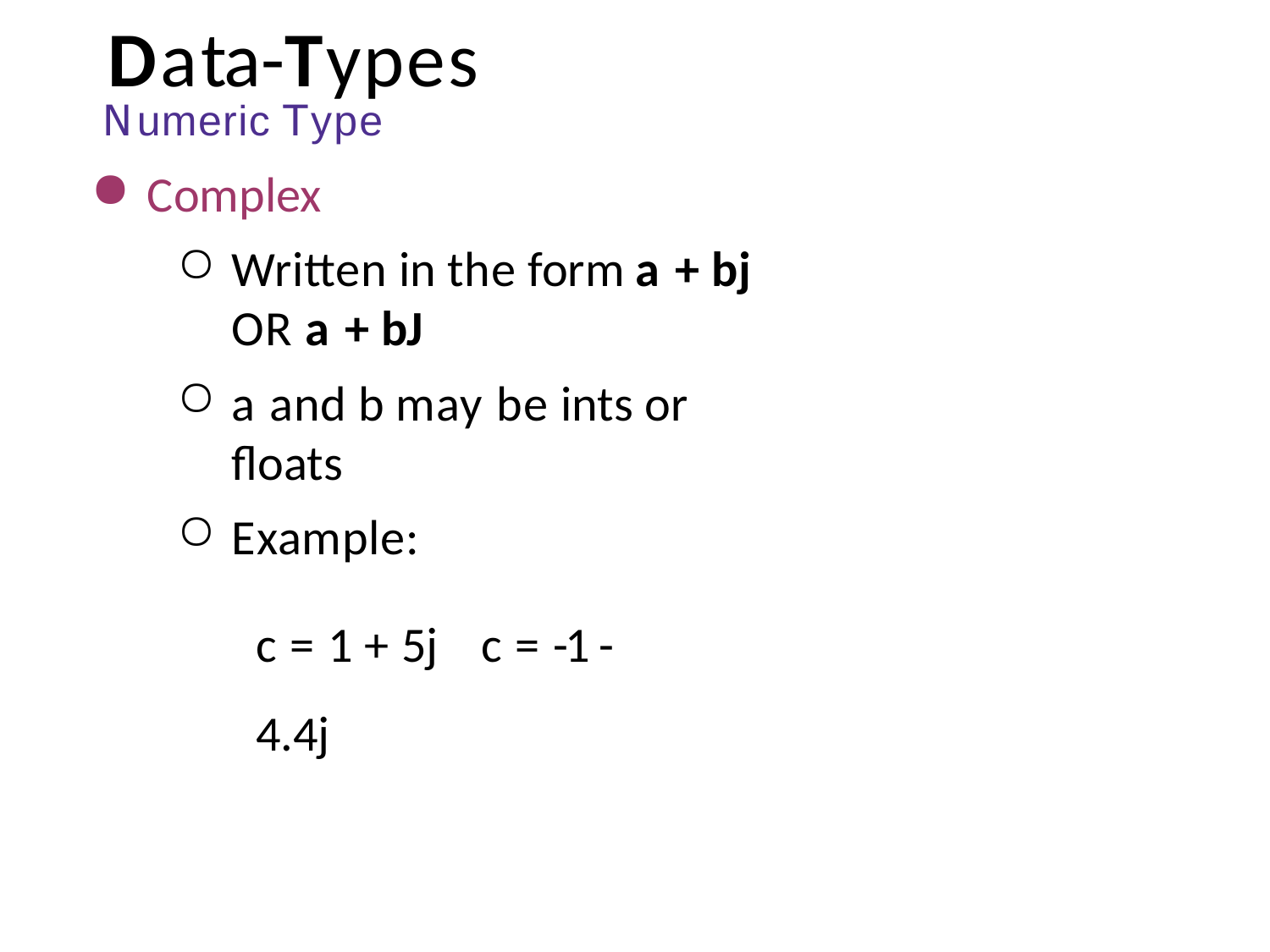

# Data-Types
Numeric Type
Complex
Written in the form a + bj OR a + bJ
a and b may be ints or floats
Example:
c = 1 + 5j    c = -1 - 4.4j